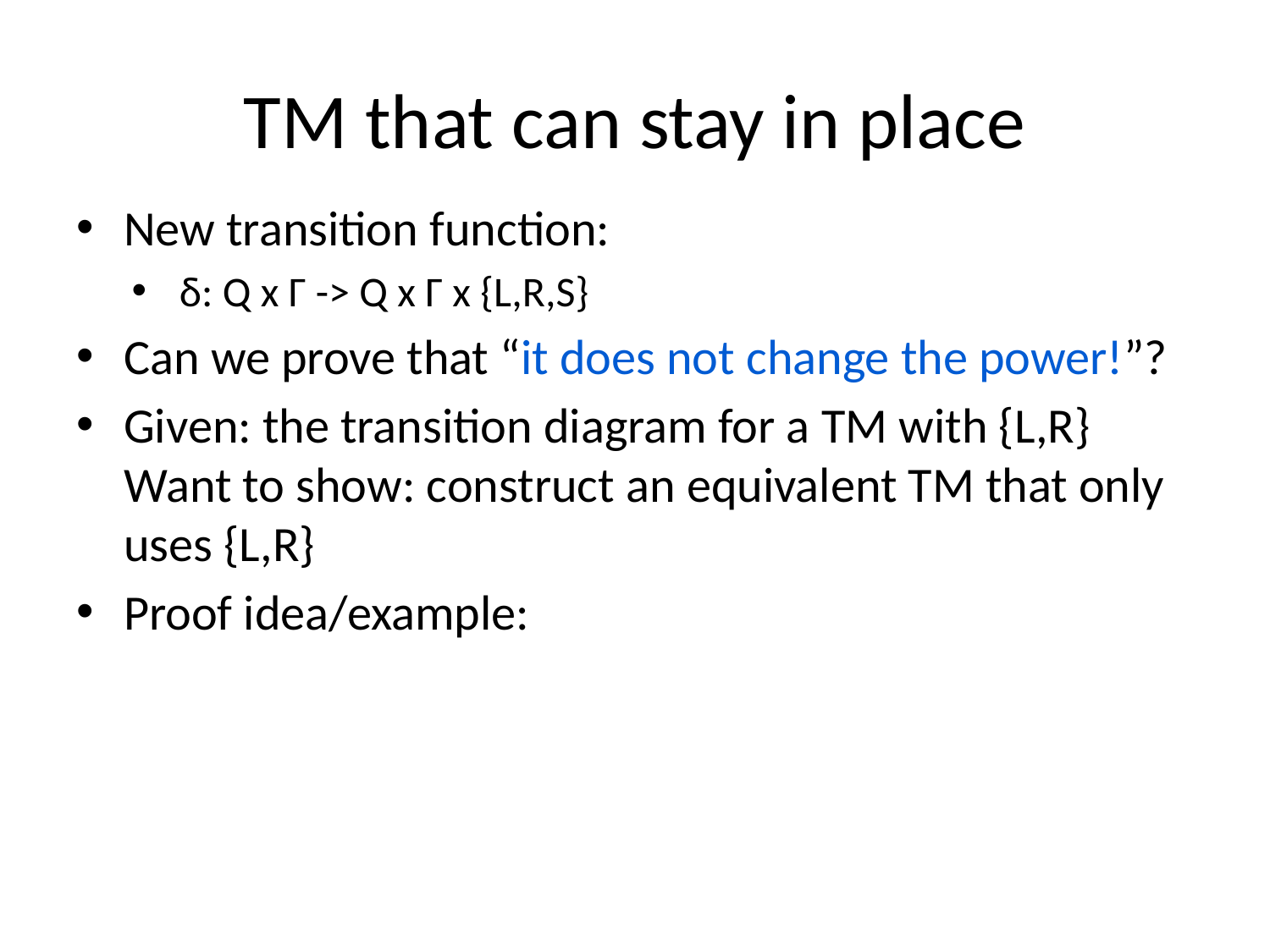

# TM that can stay in place
New transition function:
δ: Q x Γ -> Q x Γ x {L,R,S}
Can we prove that “it does not change the power!”?
Given: the transition diagram for a TM with {L,R} Want to show: construct an equivalent TM that only uses {L,R}
Proof idea/example: